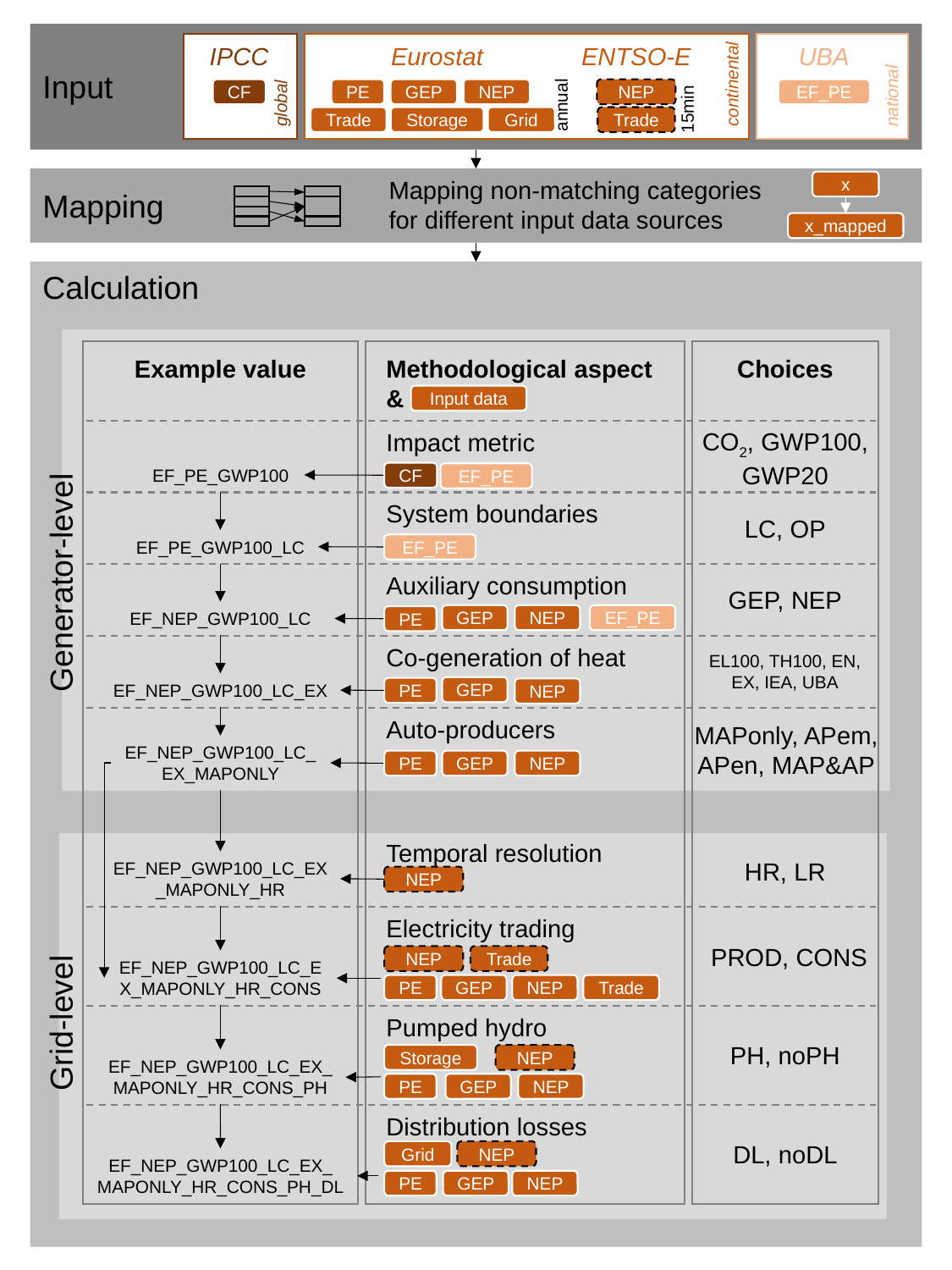

UBA
IPCC
Eurostat
ENTSO-E
Input
continental
national
CF
PE
GEP
NEP
NEP
EF_PE
annual
global
15min
Trade
Storage
Grid
Trade

Mapping non-matching categories
for different input data sources
x
Mapping

x_mapped

Calculation

Example value
Methodological aspect
&
Choices
Input data
CO2, GWP100, GWP20
Impact metric
EF_PE_GWP100
CF
EF_PE
System boundaries
LC, OP
EF_PE_GWP100_LC
EF_PE
Generator-level
Auxiliary consumption
GEP, NEP
EF_NEP_GWP100_LC
GEP
NEP
EF_PE
PE
Co-generation of heat
EL100, TH100, EN, EX, IEA, UBA
EF_NEP_GWP100_LC_EX
GEP
PE
NEP
Auto-producers
MAPonly, APem, APen, MAP&AP
EF_NEP_GWP100_LC_EX_MAPONLY
PE
GEP
NEP
Temporal resolution

HR, LR
EF_NEP_GWP100_LC_EX_MAPONLY_HR
NEP
Electricity trading
PROD, CONS
NEP
Trade
EF_NEP_GWP100_LC_EX_MAPONLY_HR_CONS
PE
GEP
NEP
Trade
Grid-level
Pumped hydro
PH, noPH
Storage
NEP
EF_NEP_GWP100_LC_EX_MAPONLY_HR_CONS_PH
PE
GEP
NEP
Distribution losses
DL, noDL
Grid
NEP
EF_NEP_GWP100_LC_EX_
MAPONLY_HR_CONS_PH_DL
PE
GEP
NEP